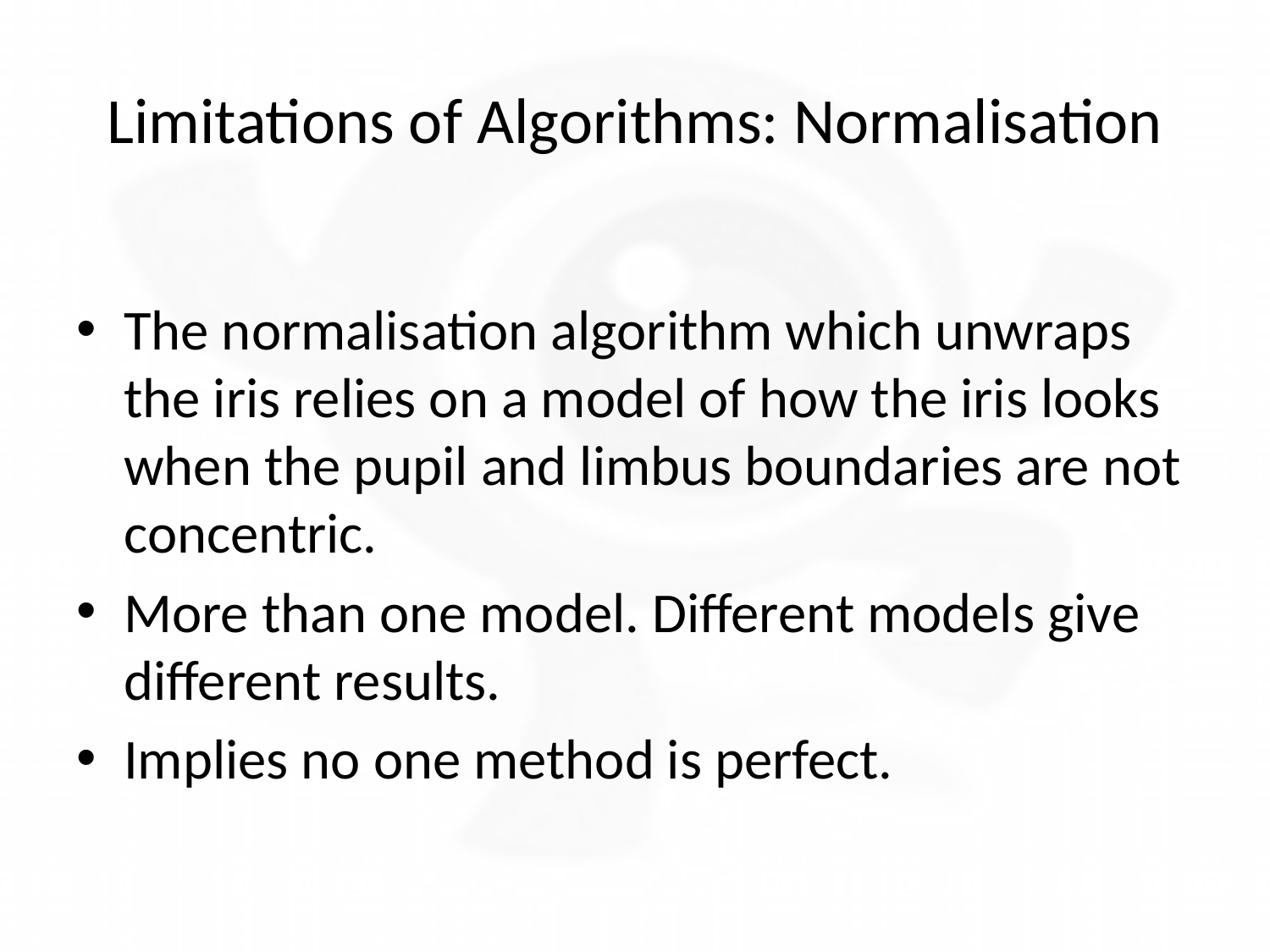

# Limitations of Algorithms: Normalisation
The normalisation algorithm which unwraps the iris relies on a model of how the iris looks when the pupil and limbus boundaries are not concentric.
More than one model. Different models give different results.
Implies no one method is perfect.